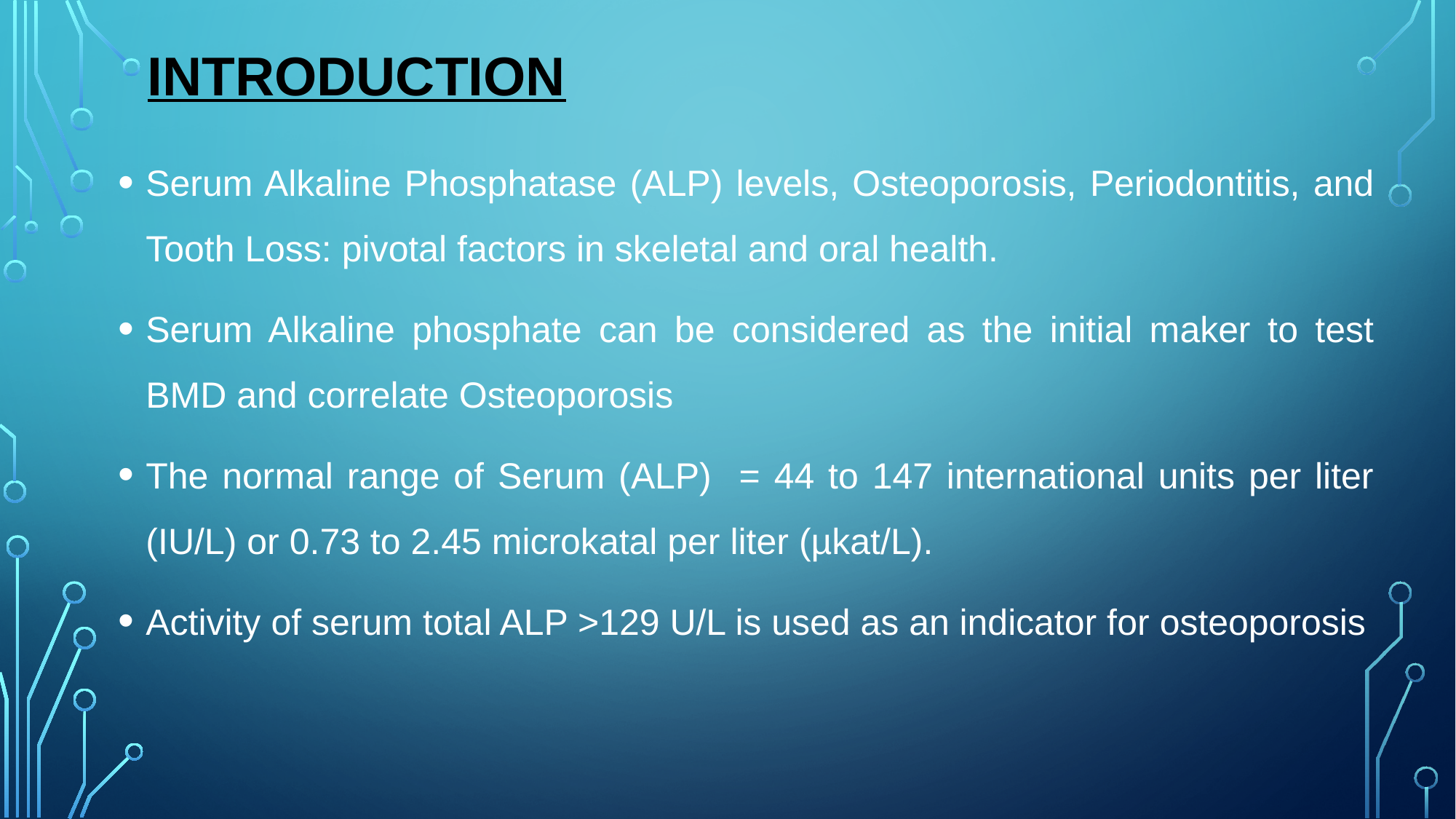

# Introduction
Serum Alkaline Phosphatase (ALP) levels, Osteoporosis, Periodontitis, and Tooth Loss: pivotal factors in skeletal and oral health.
Serum Alkaline phosphate can be considered as the initial maker to test BMD and correlate Osteoporosis
The normal range of Serum (ALP)  = 44 to 147 international units per liter (IU/L) or 0.73 to 2.45 microkatal per liter (µkat/L).
Activity of serum total ALP >129 U/L is used as an indicator for osteoporosis